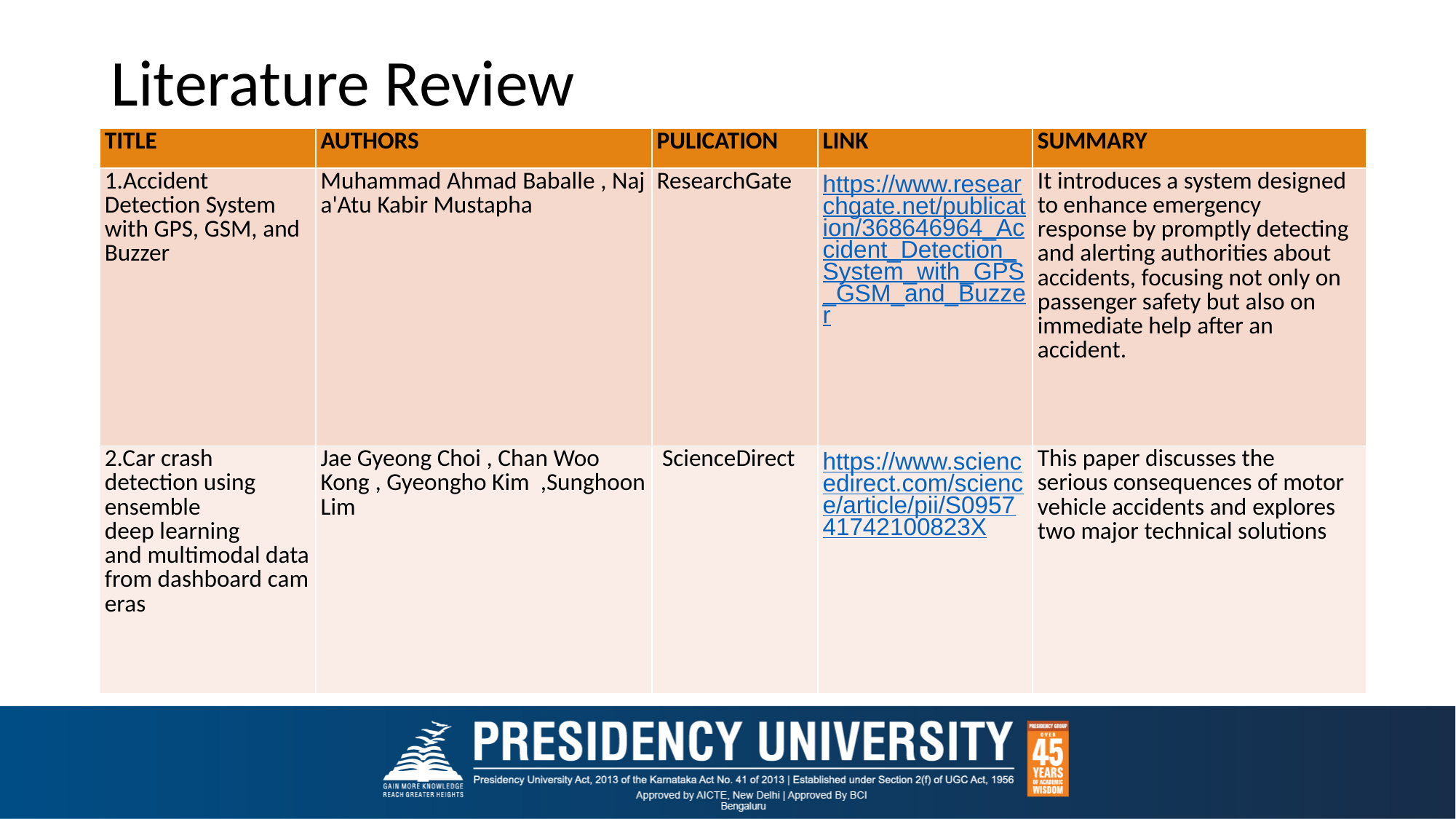

# Literature Review
| TITLE | AUTHORS | PULICATION | LINK | SUMMARY |
| --- | --- | --- | --- | --- |
| 1.Accident Detection System with GPS, GSM, and Buzzer | Muhammad Ahmad Baballe , Naja'Atu Kabir Mustapha | ResearchGate | https://www.researchgate.net/publication/368646964\_Accident\_Detection\_System\_with\_GPS\_GSM\_and\_Buzzer | It introduces a system designed to enhance emergency response by promptly detecting and alerting authorities about accidents, focusing not only on passenger safety but also on immediate help after an accident. |
| 2.Car crash detection using ensemble deep learning and multimodal data from dashboard cameras | Jae Gyeong Choi , Chan Woo Kong , Gyeongho Kim  ,Sunghoon Lim | ScienceDirect | https://www.sciencedirect.com/science/article/pii/S095741742100823X | This paper discusses the serious consequences of motor vehicle accidents and explores two major technical solutions |